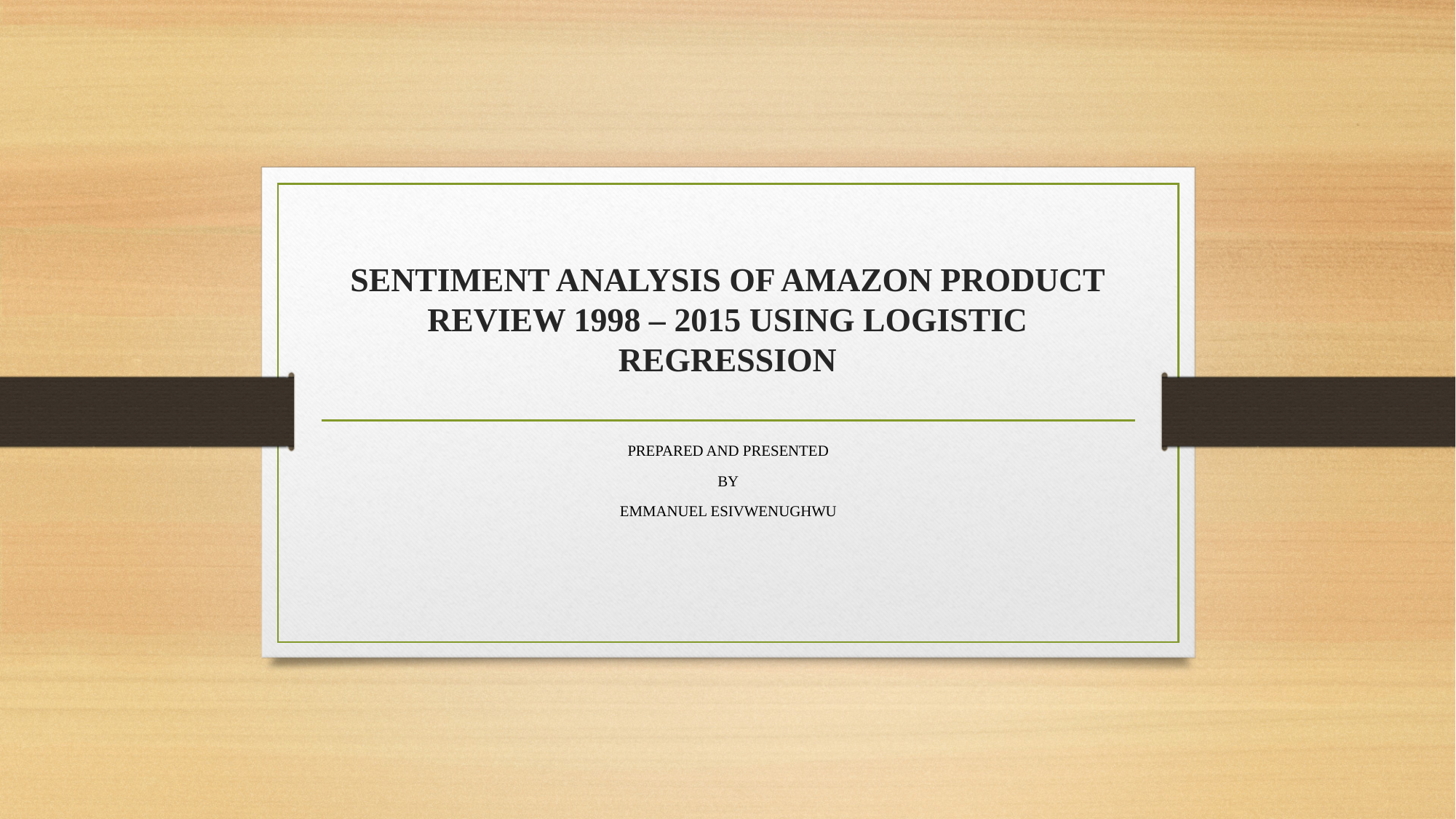

# SENTIMENT ANALYSIS OF AMAZON PRODUCT REVIEW 1998 – 2015 USING LOGISTIC REGRESSION
PREPARED AND PRESENTED
BY
EMMANUEL ESIVWENUGHWU